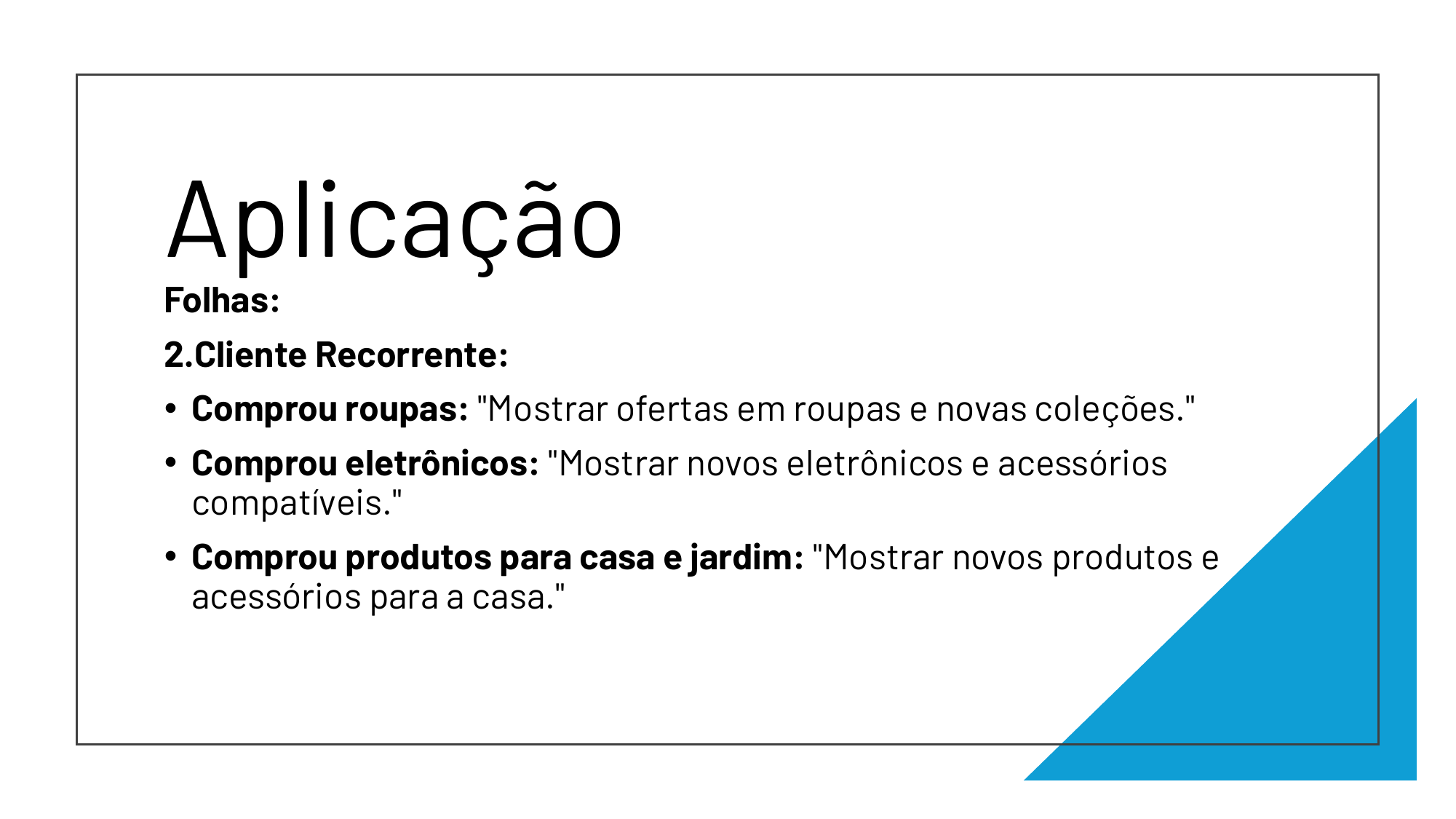

# Aplicação
Folhas:
2.Cliente Recorrente:
Comprou roupas: "Mostrar ofertas em roupas e novas coleções."
Comprou eletrônicos: "Mostrar novos eletrônicos e acessórios compatíveis."
Comprou produtos para casa e jardim: "Mostrar novos produtos e acessórios para a casa."